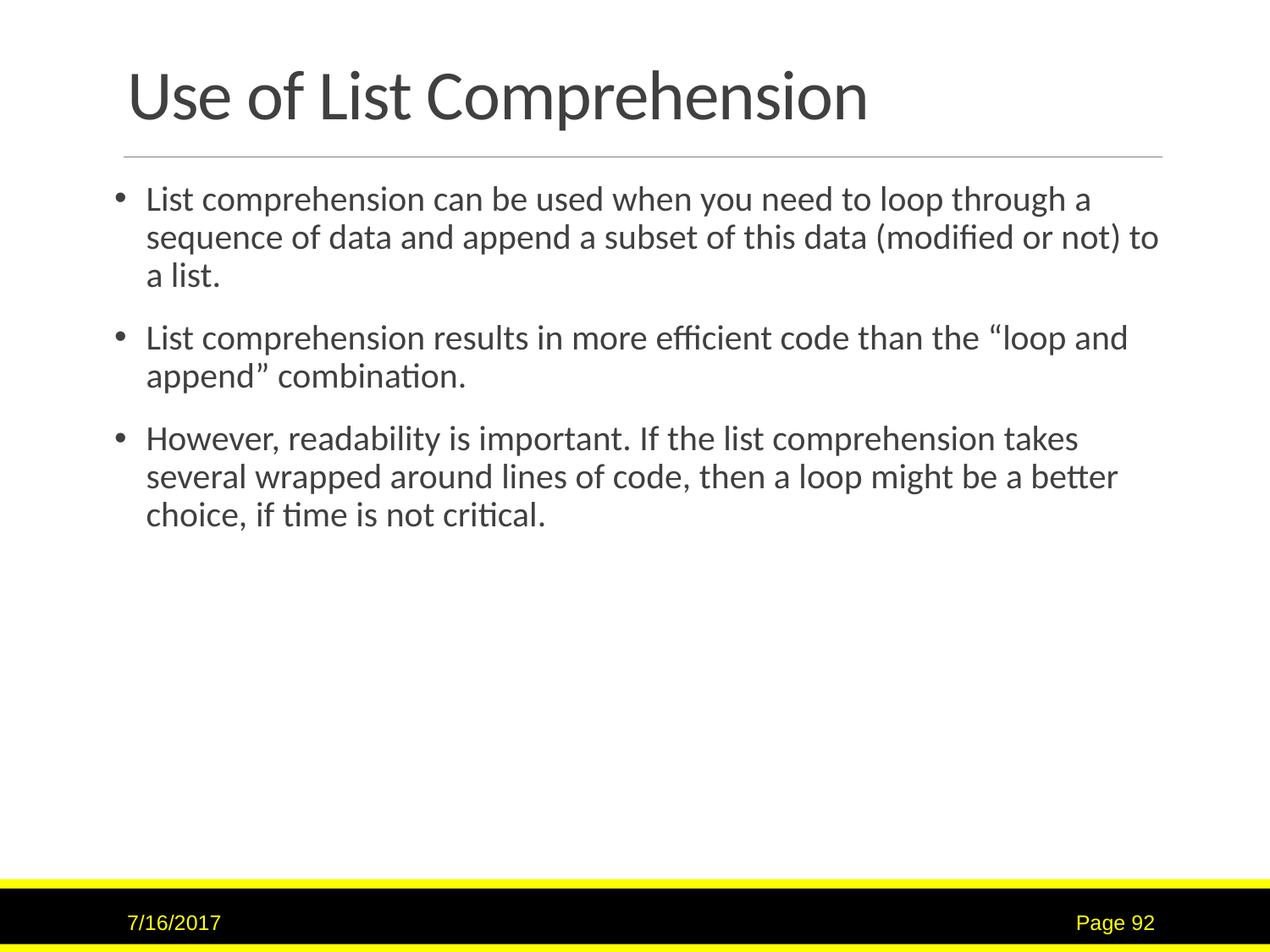

# Use of List Comprehension
List comprehension can be used when you need to loop through a sequence of data and append a subset of this data (modified or not) to a list.
List comprehension results in more efficient code than the “loop and append” combination.
However, readability is important. If the list comprehension takes several wrapped around lines of code, then a loop might be a better choice, if time is not critical.

7/16/2017
Page 92